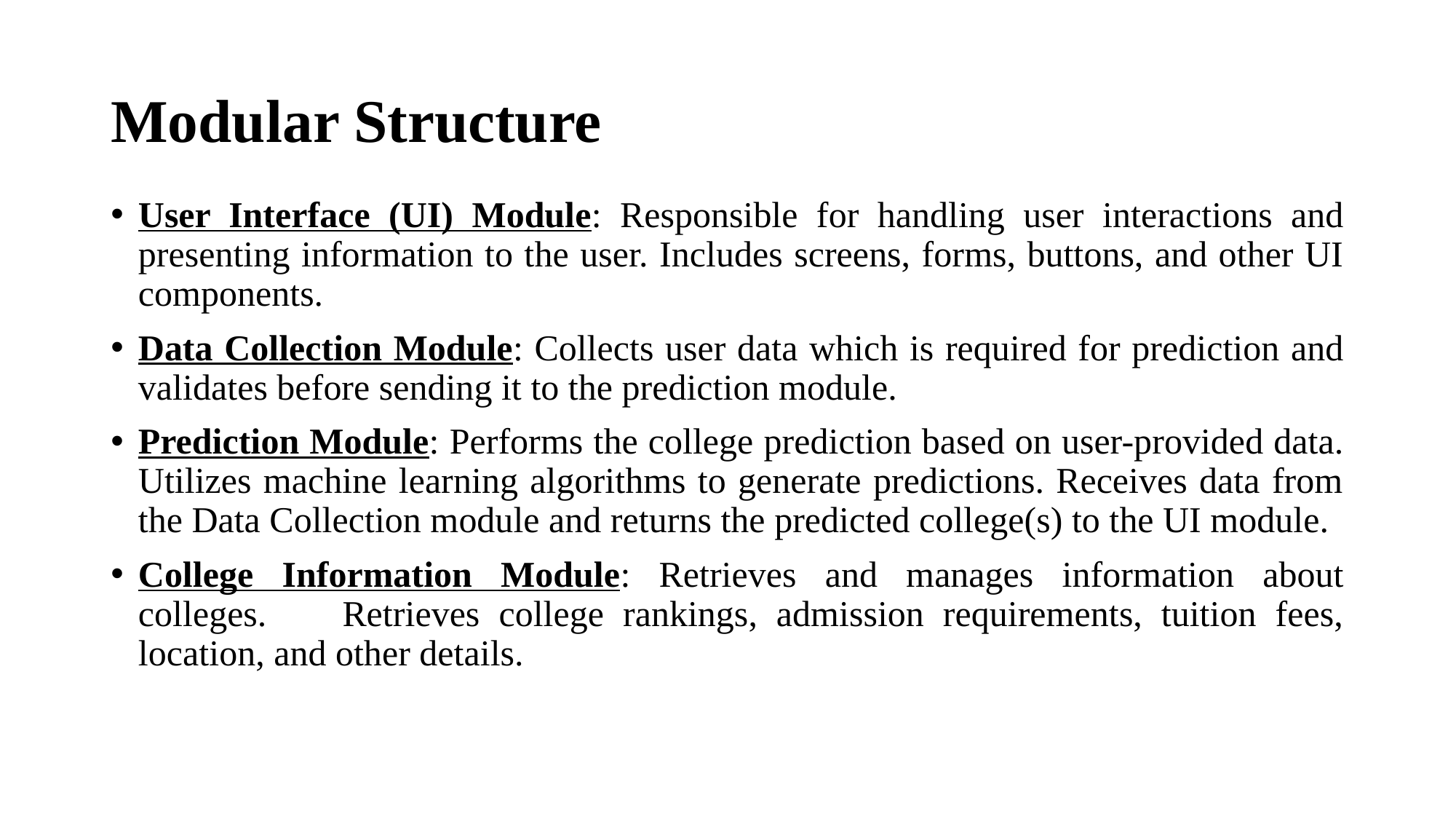

# Modular Structure
User Interface (UI) Module: Responsible for handling user interactions and presenting information to the user. Includes screens, forms, buttons, and other UI components.
Data Collection Module: Collects user data which is required for prediction and validates before sending it to the prediction module.
Prediction Module: Performs the college prediction based on user-provided data. Utilizes machine learning algorithms to generate predictions. Receives data from the Data Collection module and returns the predicted college(s) to the UI module.
College Information Module: Retrieves and manages information about colleges.    Retrieves college rankings, admission requirements, tuition fees, location, and other details.